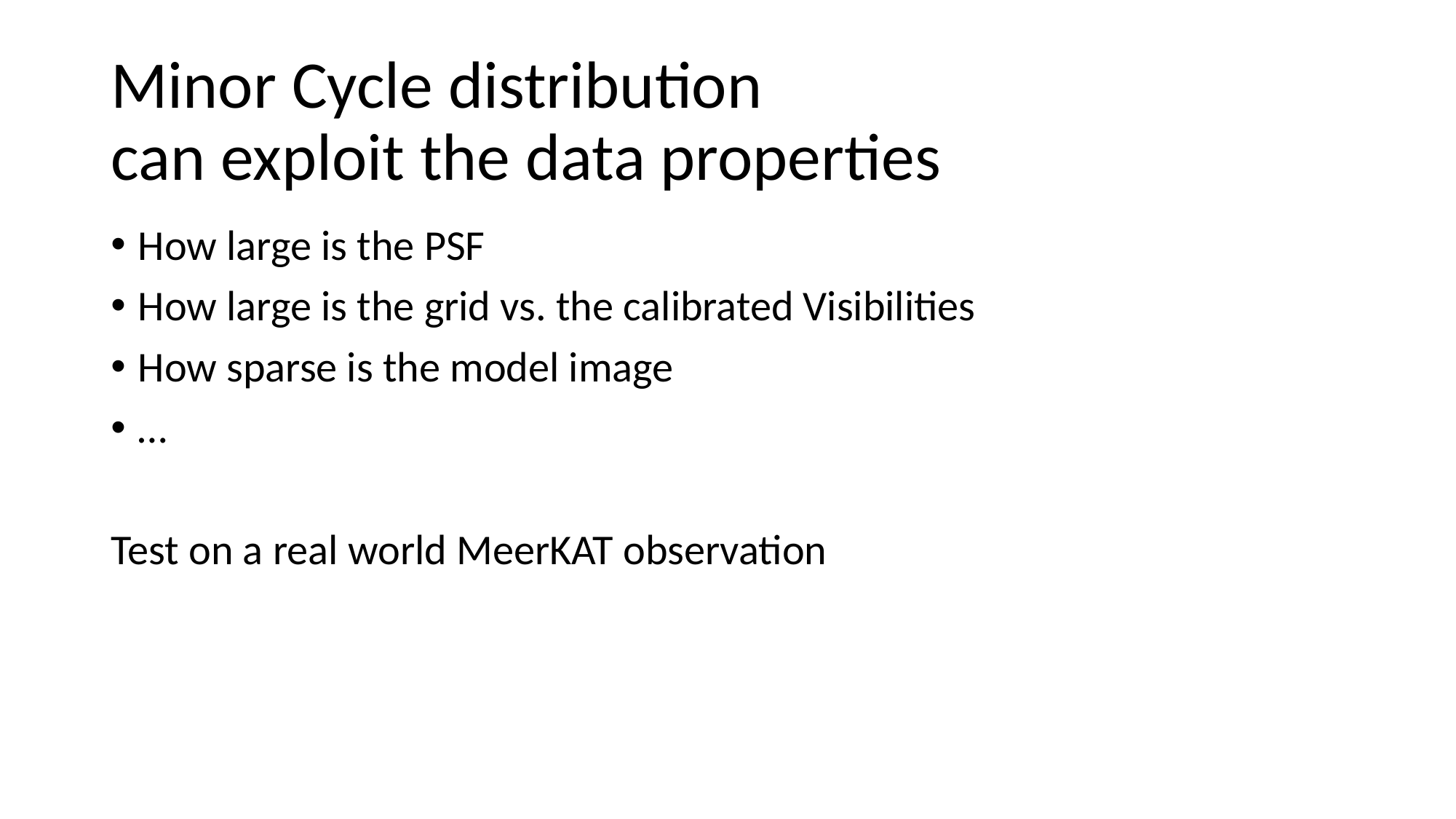

# Minor Cycle distribution can exploit the data properties
How large is the PSF
How large is the grid vs. the calibrated Visibilities
How sparse is the model image
…

Test on a real world MeerKAT observation